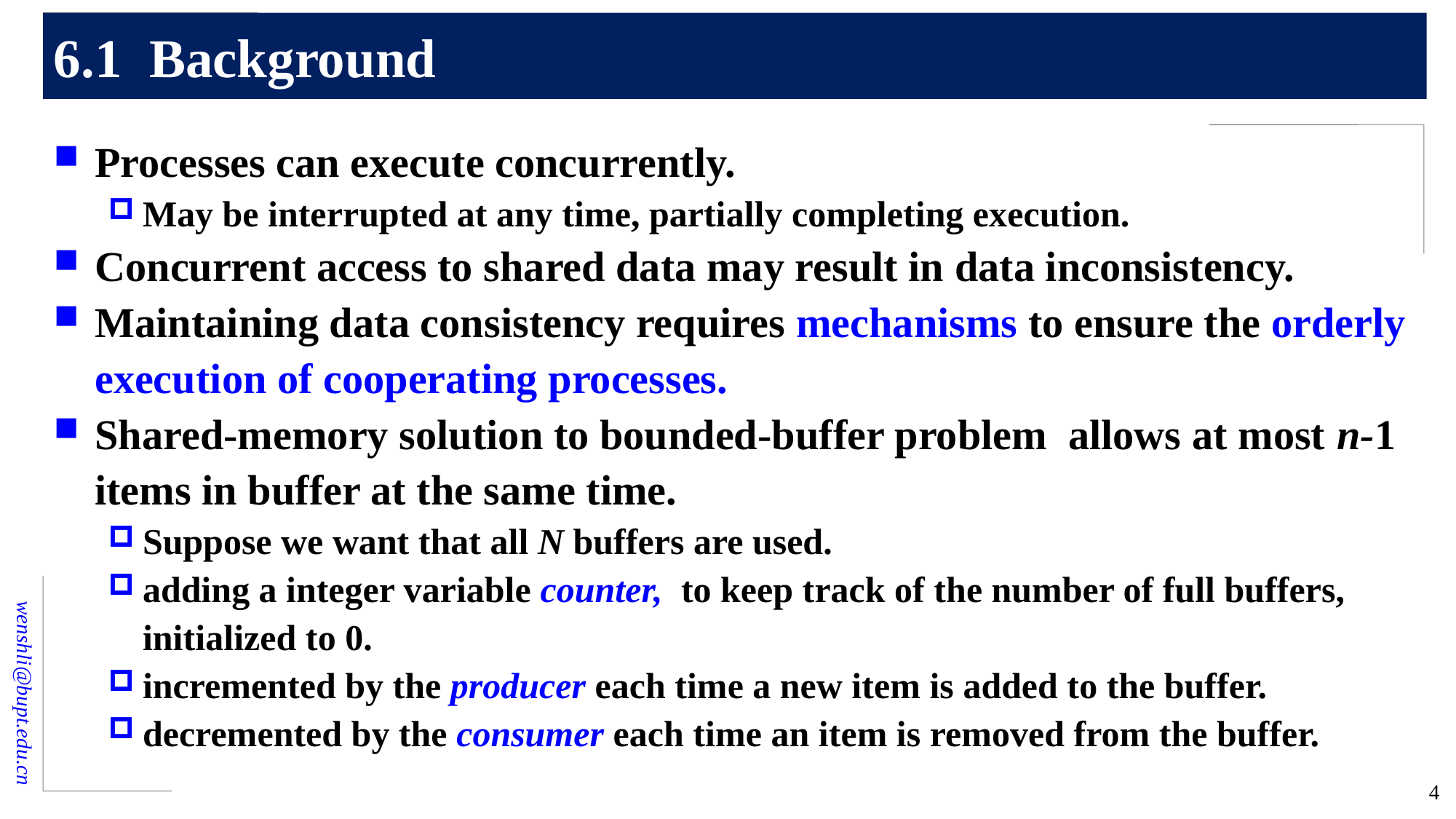

# 6.1  Background
Processes can execute concurrently.
May be interrupted at any time, partially completing execution.
Concurrent access to shared data may result in data inconsistency.
Maintaining data consistency requires mechanisms to ensure the orderly execution of cooperating processes.
Shared-memory solution to bounded-buffer problem  allows at most n-1 items in buffer at the same time.
Suppose we want that all N buffers are used.
adding a integer variable counter,  to keep track of the number of full buffers, initialized to 0.
incremented by the producer each time a new item is added to the buffer.
decremented by the consumer each time an item is removed from the buffer.
4